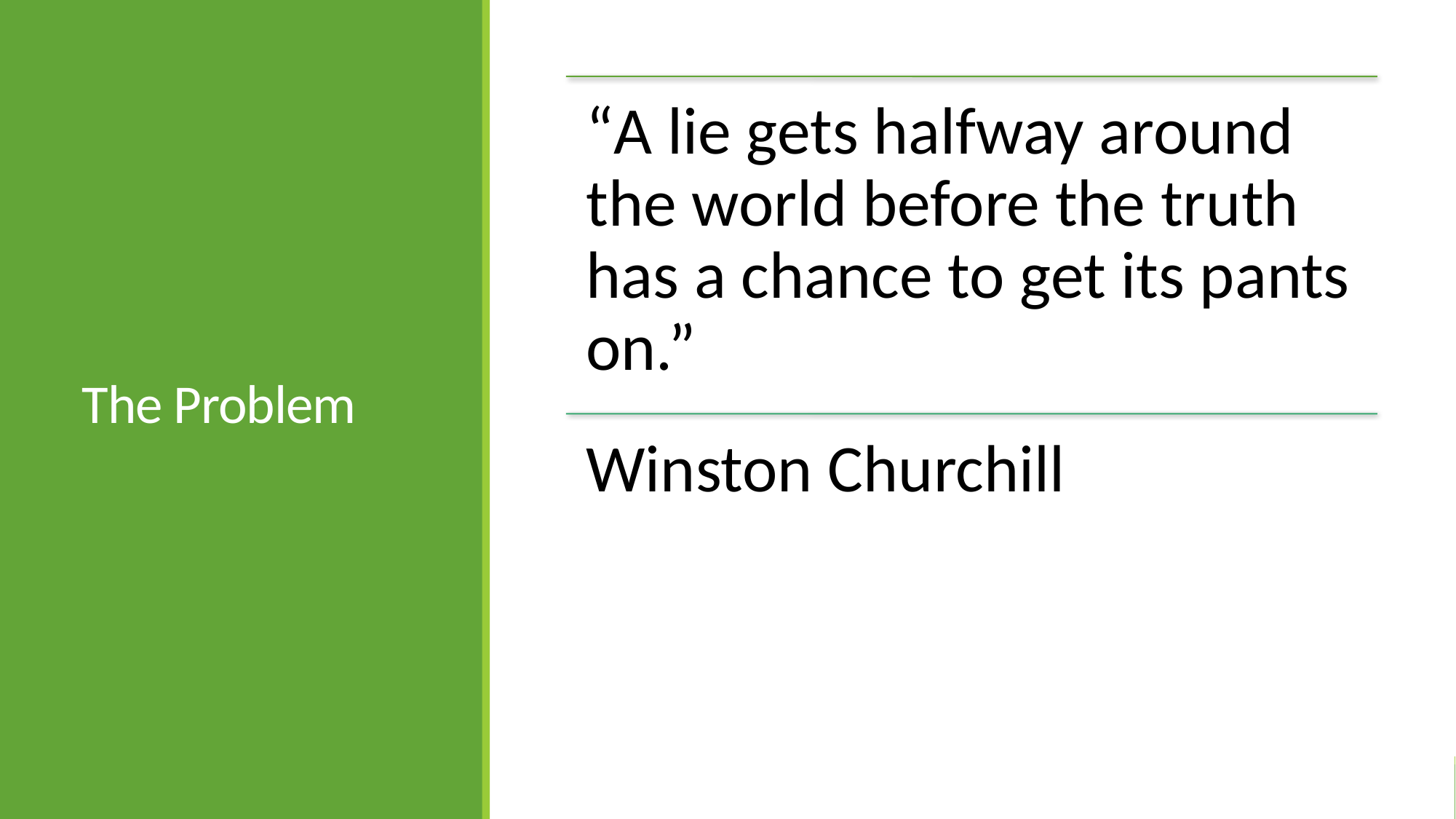

# The Problem
“A lie gets halfway around the world before the truth has a chance to get its pants on.”
Winston Churchill